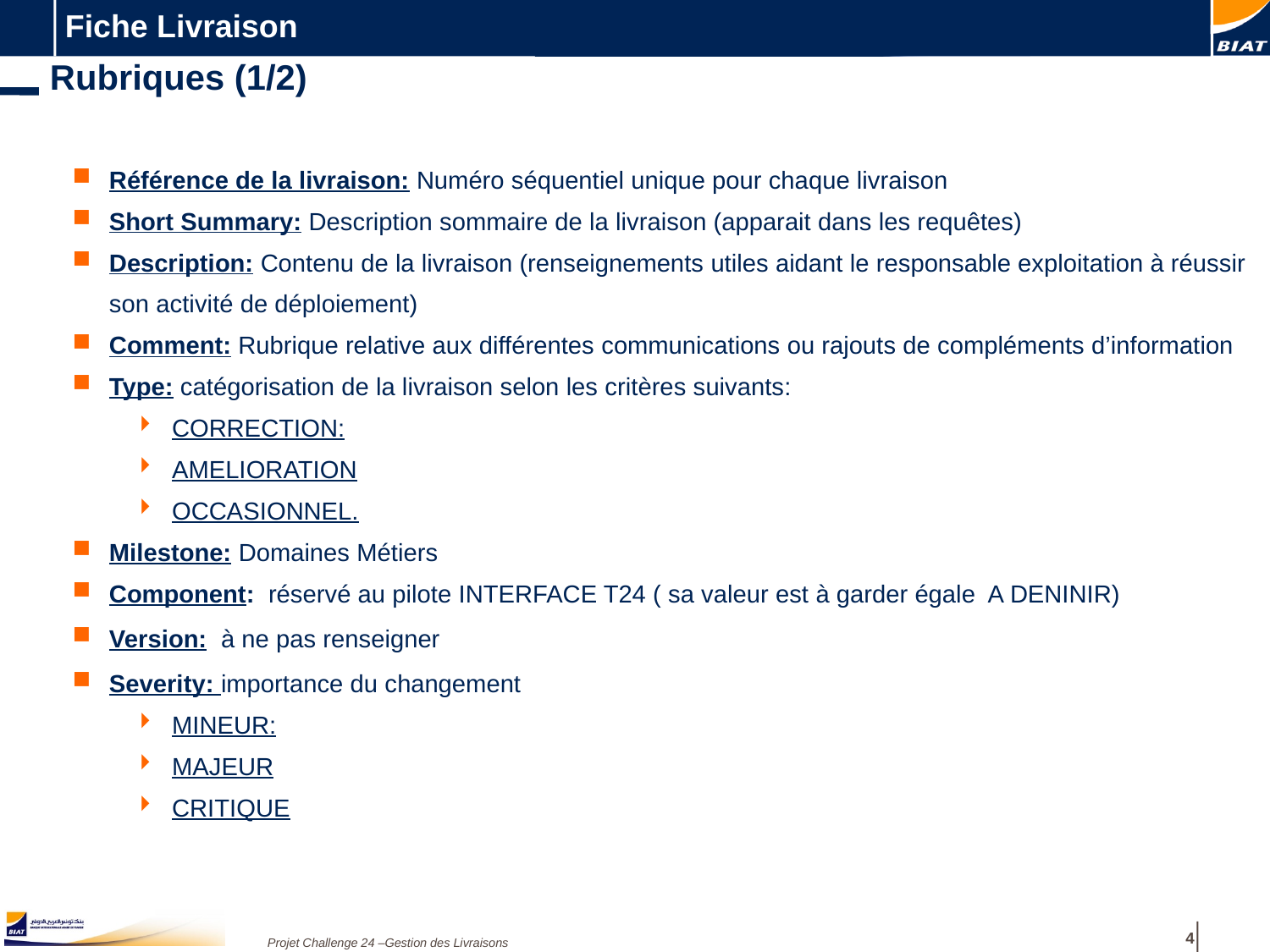

Fiche Livraison
# Rubriques (1/2)
Référence de la livraison: Numéro séquentiel unique pour chaque livraison
Short Summary: Description sommaire de la livraison (apparait dans les requêtes)
Description: Contenu de la livraison (renseignements utiles aidant le responsable exploitation à réussir son activité de déploiement)
Comment: Rubrique relative aux différentes communications ou rajouts de compléments d’information
Type: catégorisation de la livraison selon les critères suivants:
CORRECTION:
AMELIORATION
OCCASIONNEL.
Milestone: Domaines Métiers
Component:  réservé au pilote INTERFACE T24 ( sa valeur est à garder égale  A DENINIR)
Version:  à ne pas renseigner
Severity: importance du changement
MINEUR:
MAJEUR
CRITIQUE